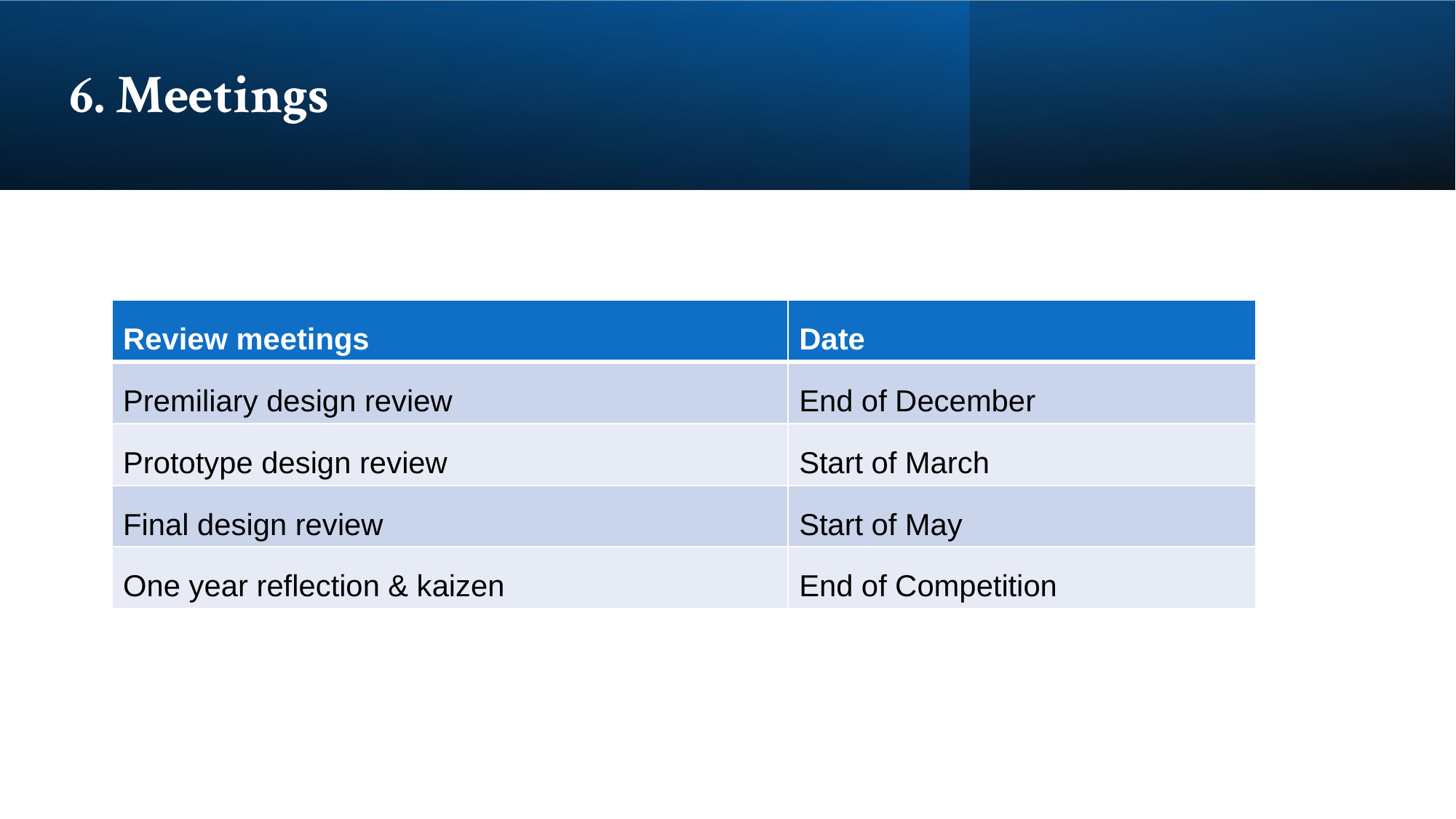

# 6. Meetings
| Review meetings | Date |
| --- | --- |
| Premiliary design review | End of December |
| Prototype design review | Start of March |
| Final design review | Start of May |
| One year reflection & kaizen | End of Competition |